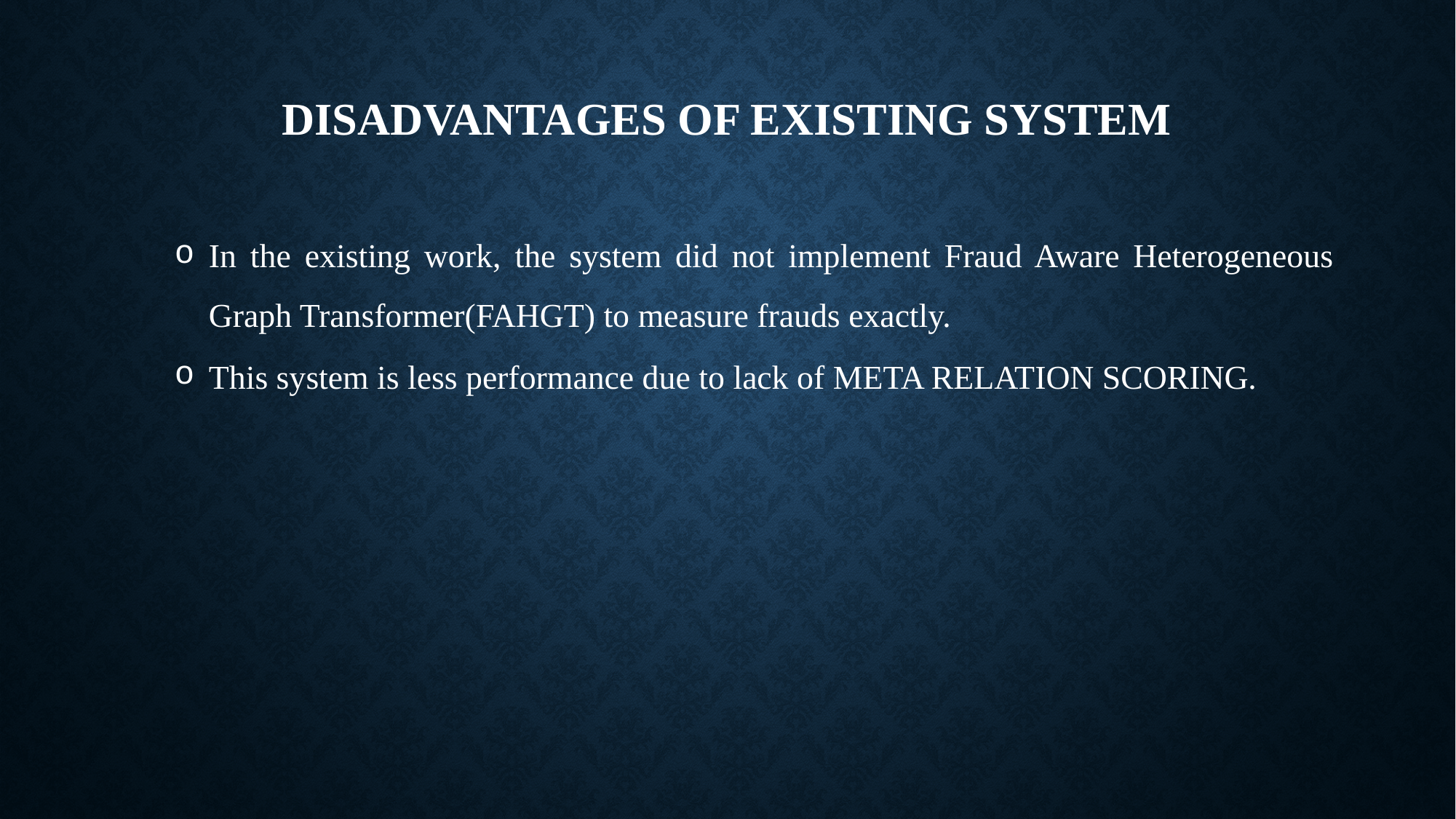

# DISADVANTAGES OF EXISTING SYSTEM
In the existing work, the system did not implement Fraud Aware Heterogeneous Graph Transformer(FAHGT) to measure frauds exactly.
This system is less performance due to lack of META RELATION SCORING.